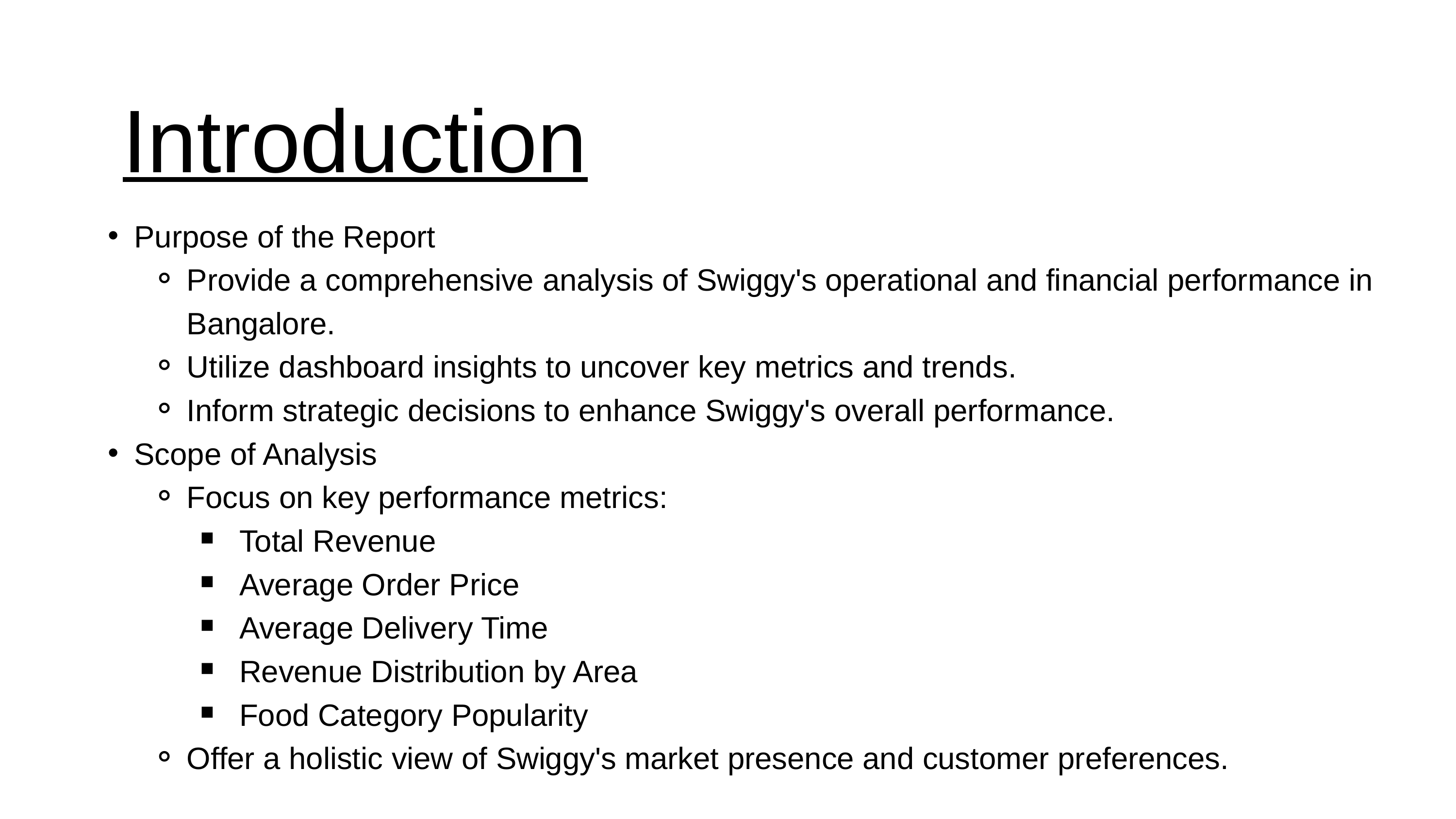

Introduction
Purpose of the Report
Provide a comprehensive analysis of Swiggy's operational and financial performance in Bangalore.
Utilize dashboard insights to uncover key metrics and trends.
Inform strategic decisions to enhance Swiggy's overall performance.
Scope of Analysis
Focus on key performance metrics:
Total Revenue
Average Order Price
Average Delivery Time
Revenue Distribution by Area
Food Category Popularity
Offer a holistic view of Swiggy's market presence and customer preferences.